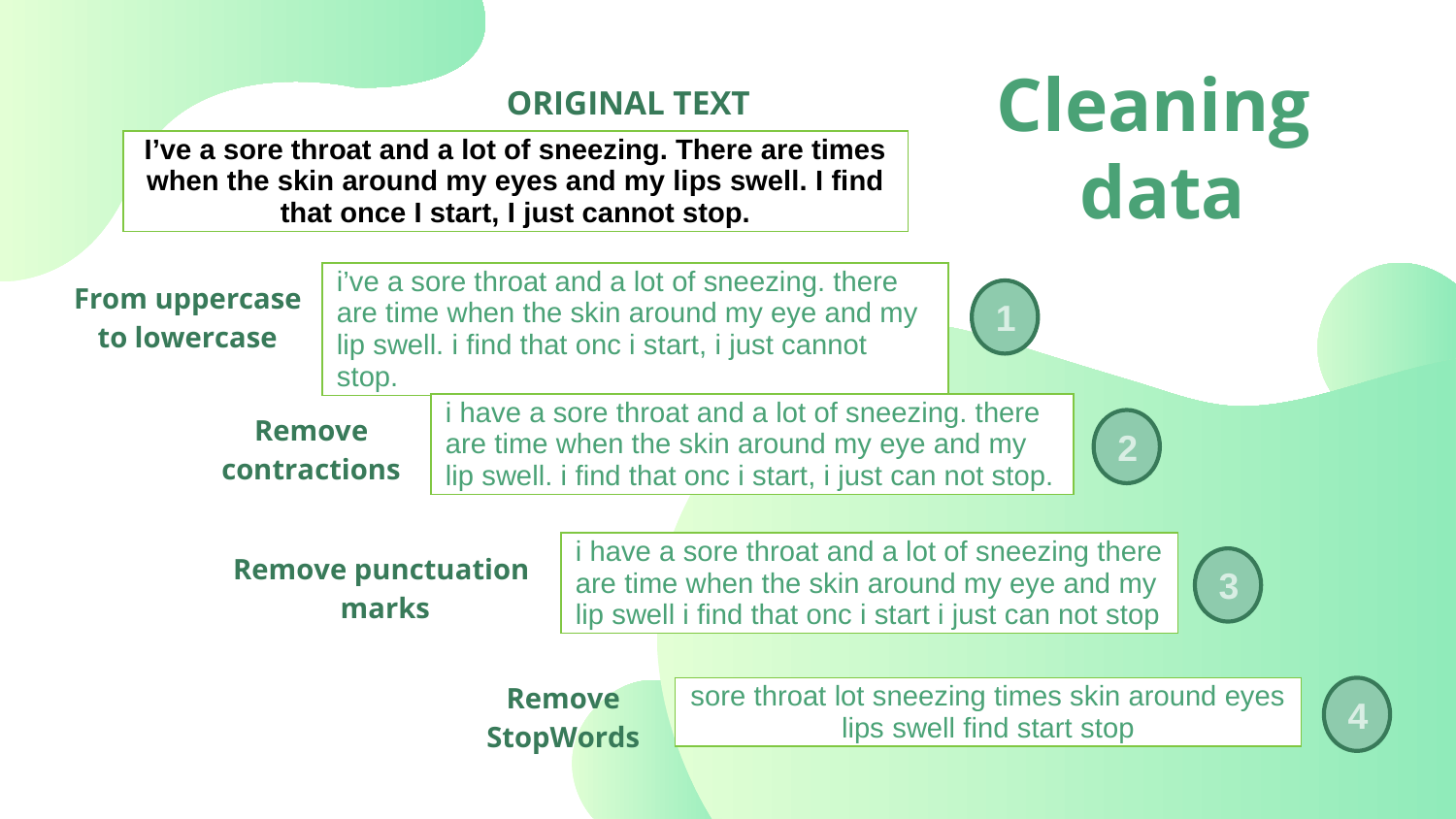

ORIGINAL TEXT
# Cleaning data
| I’ve a sore throat and a lot of sneezing. There are times when the skin around my eyes and my lips swell. I find that once I start, I just cannot stop. |
| --- |
From uppercase to lowercase
| i’ve a sore throat and a lot of sneezing. there are time when the skin around my eye and my lip swell. i find that onc i start, i just cannot stop. |
| --- |
1
Remove contractions
| i have a sore throat and a lot of sneezing. there are time when the skin around my eye and my lip swell. i find that onc i start, i just can not stop. |
| --- |
2
Remove punctuation  marks
| i have a sore throat and a lot of sneezing there are time when the skin around my eye and my lip swell i find that onc i start i just can not stop |
| --- |
3
Remove StopWords
| sore throat lot sneezing times skin around eyes lips swell find start stop |
| --- |
4